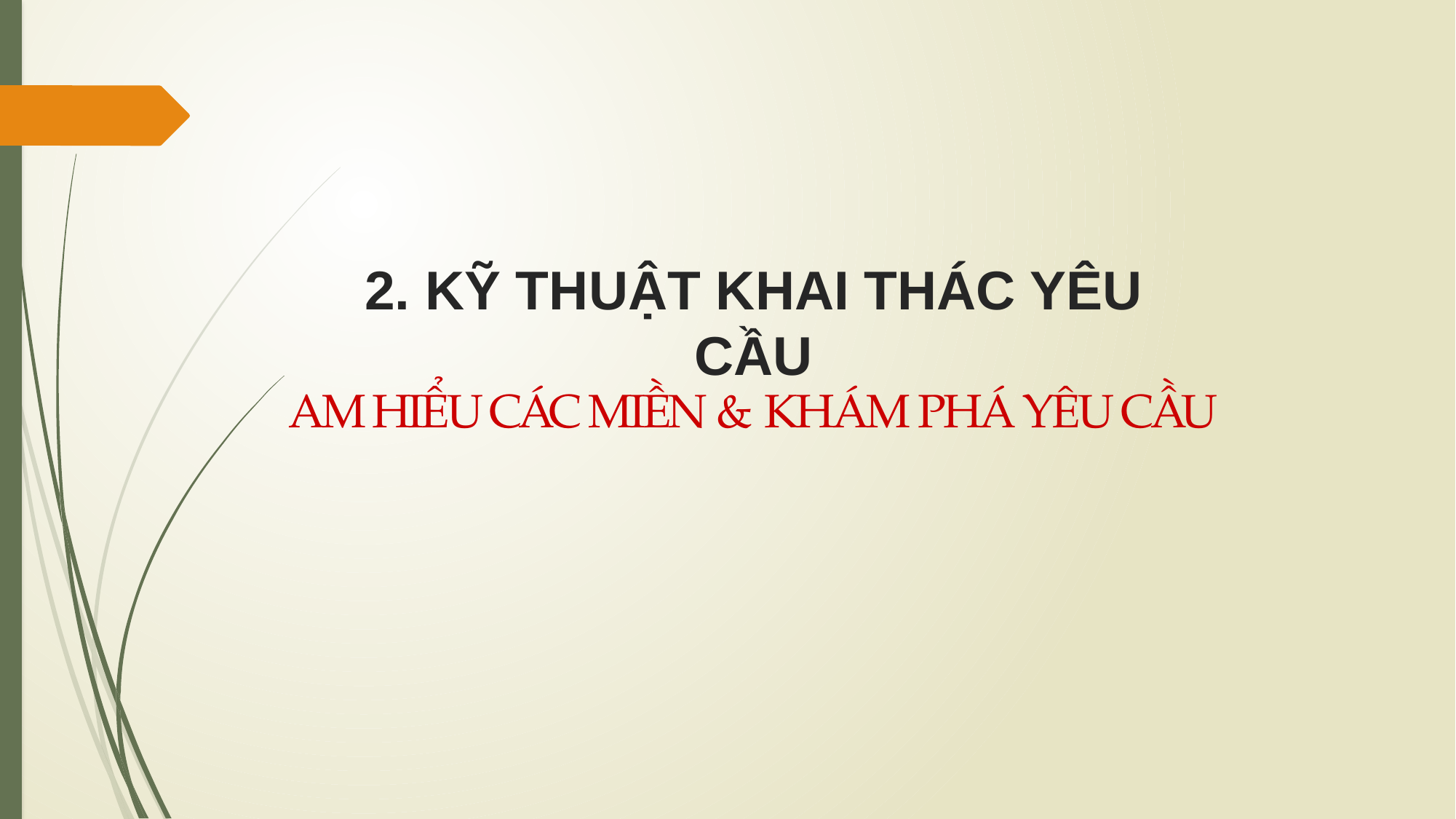

# 2. KỸ THUẬT KHAI THÁC YÊU CẦU
AM HIỂU CÁC MIỀN & KHÁM PHÁ YÊU CẦU
2